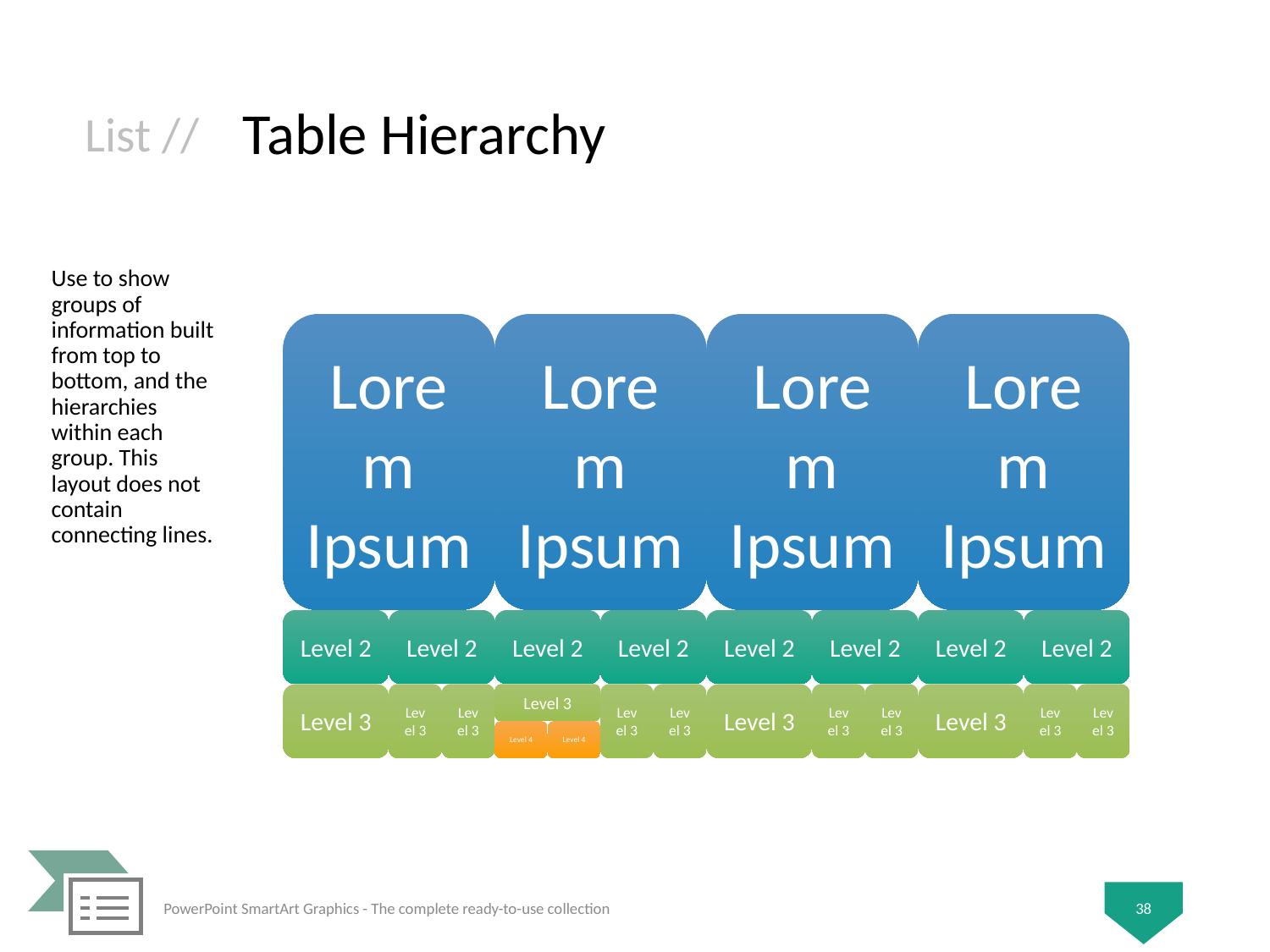

# Table Hierarchy
Use to show groups of information built from top to bottom, and the hierarchies within each group. This layout does not contain connecting lines.
Level 2
Level 2
Level 2
Level 2
Level 3
Level 3
Level 2
Level 3
Level 3
Level 2
Level 3
Level 3
Level 3
Level 2
Level 3
Level 3
Level 3
Level 2
Level 3
Level 3
Level 4
Level 4
38
PowerPoint SmartArt Graphics - The complete ready-to-use collection